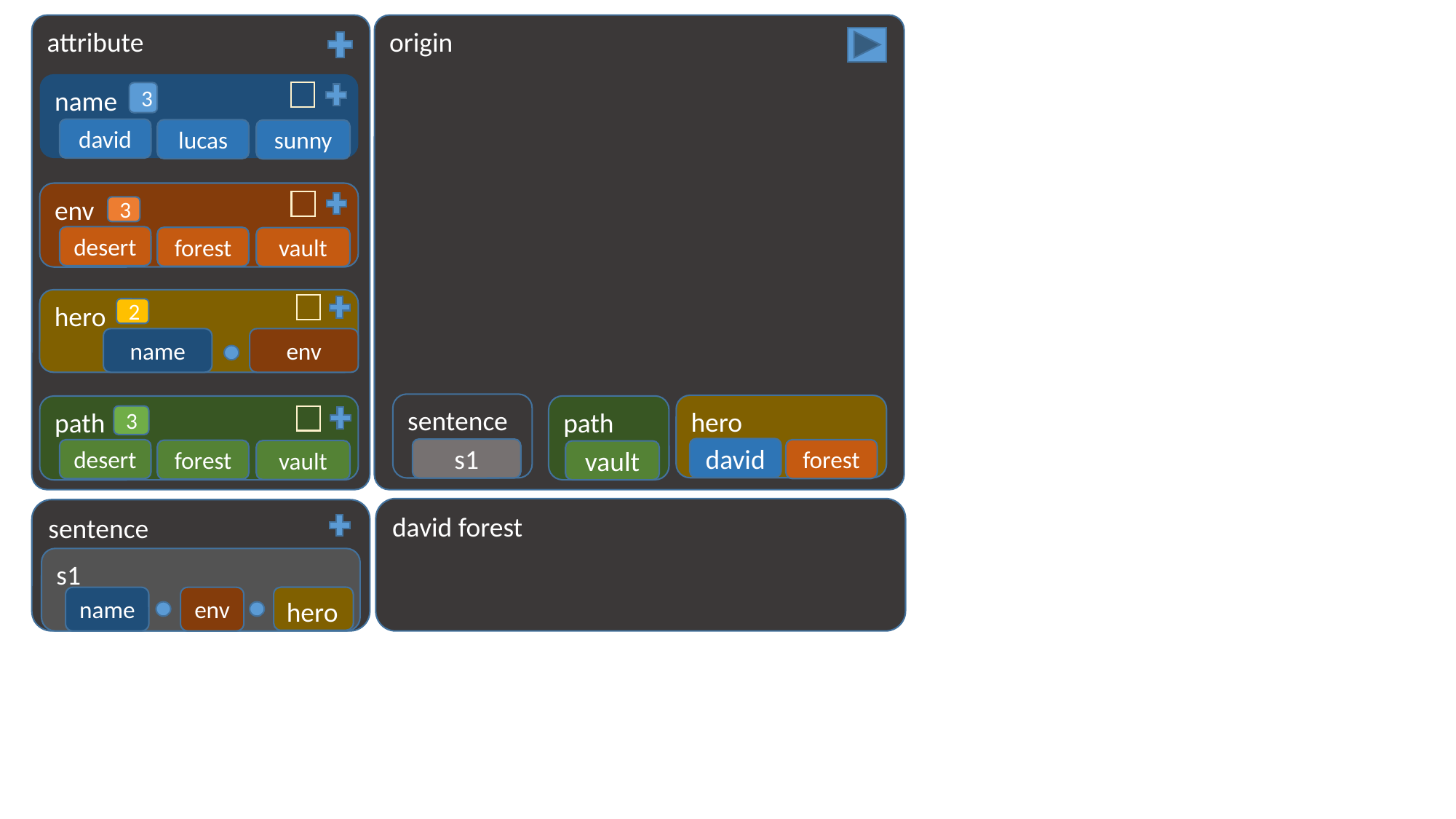

attribute
origin

name
3
david
lucas
sunny

env
3
desert
forest
vault

hero
name
env

2
sentence
s1
hero
david
forest
path
vault
path
3
desert
forest
vault

david forest
sentence

s1
name
env

hero